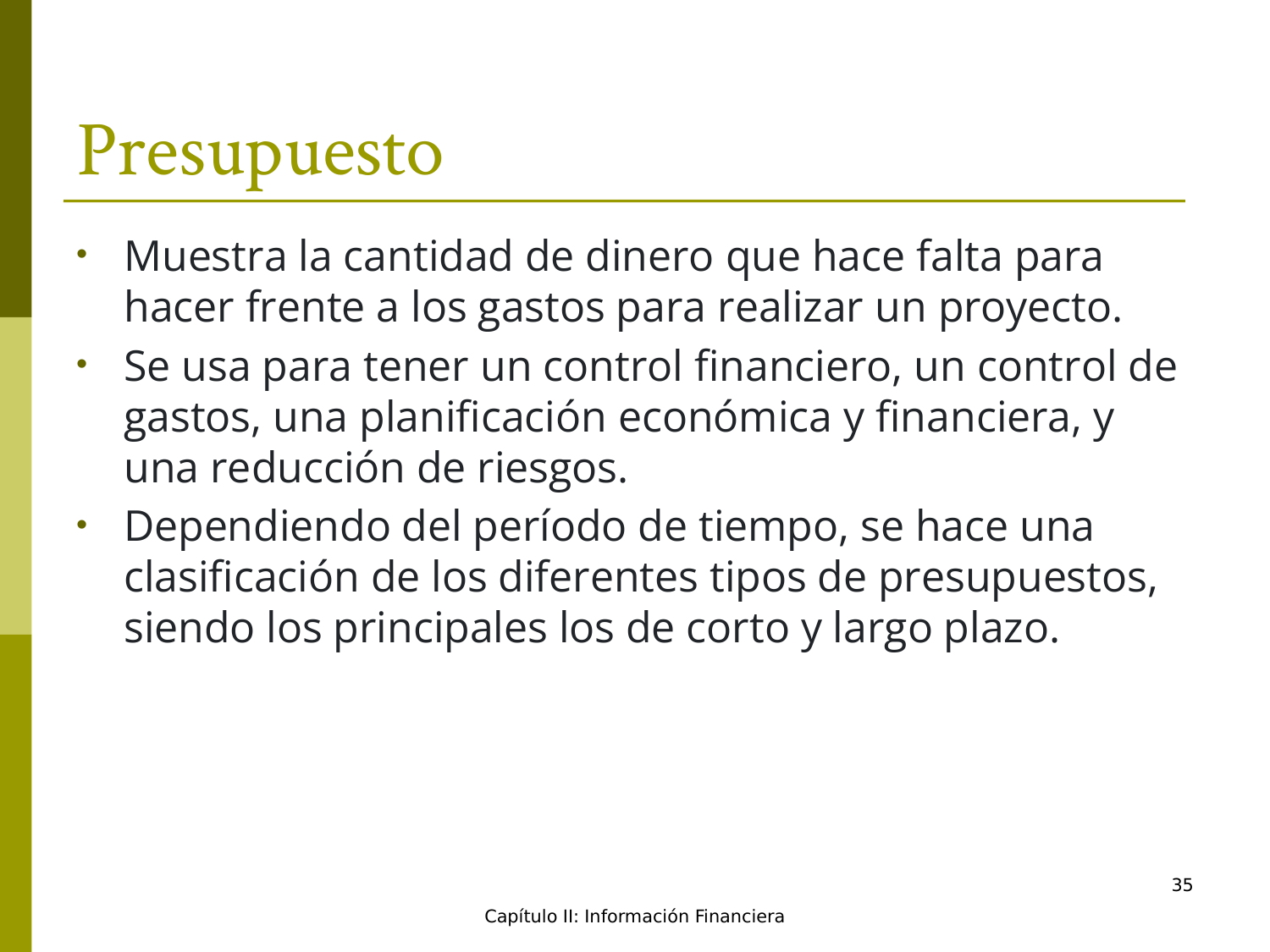

# Presupuesto
Muestra la cantidad de dinero que hace falta para hacer frente a los gastos para realizar un proyecto.
Se usa para tener un control financiero, un control de gastos, una planificación económica y financiera, y una reducción de riesgos.
Dependiendo del período de tiempo, se hace una clasificación de los diferentes tipos de presupuestos, siendo los principales los de corto y largo plazo.

35
Capítulo II: Información Financiera